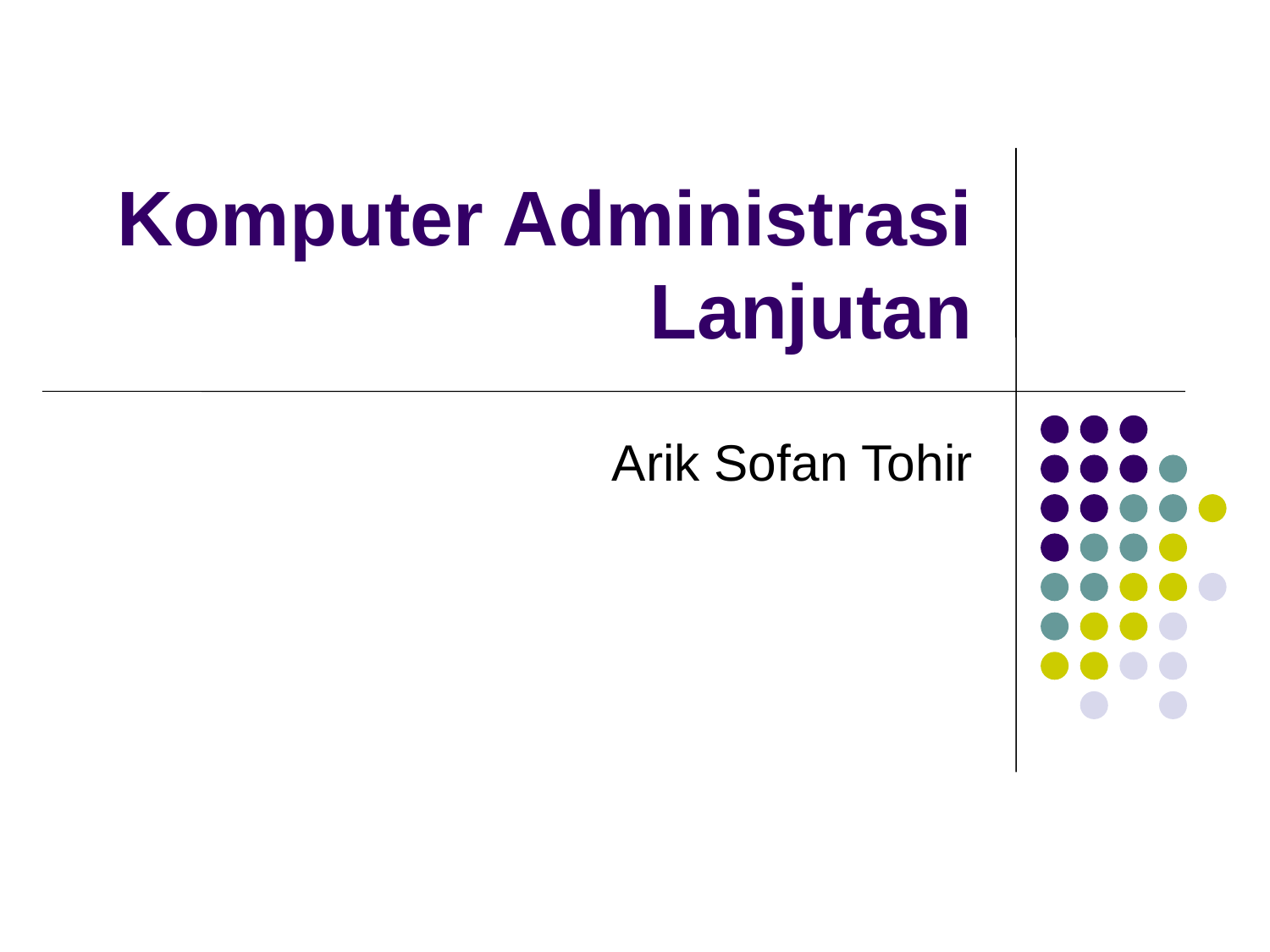

# Komputer Administrasi Lanjutan
Arik Sofan Tohir